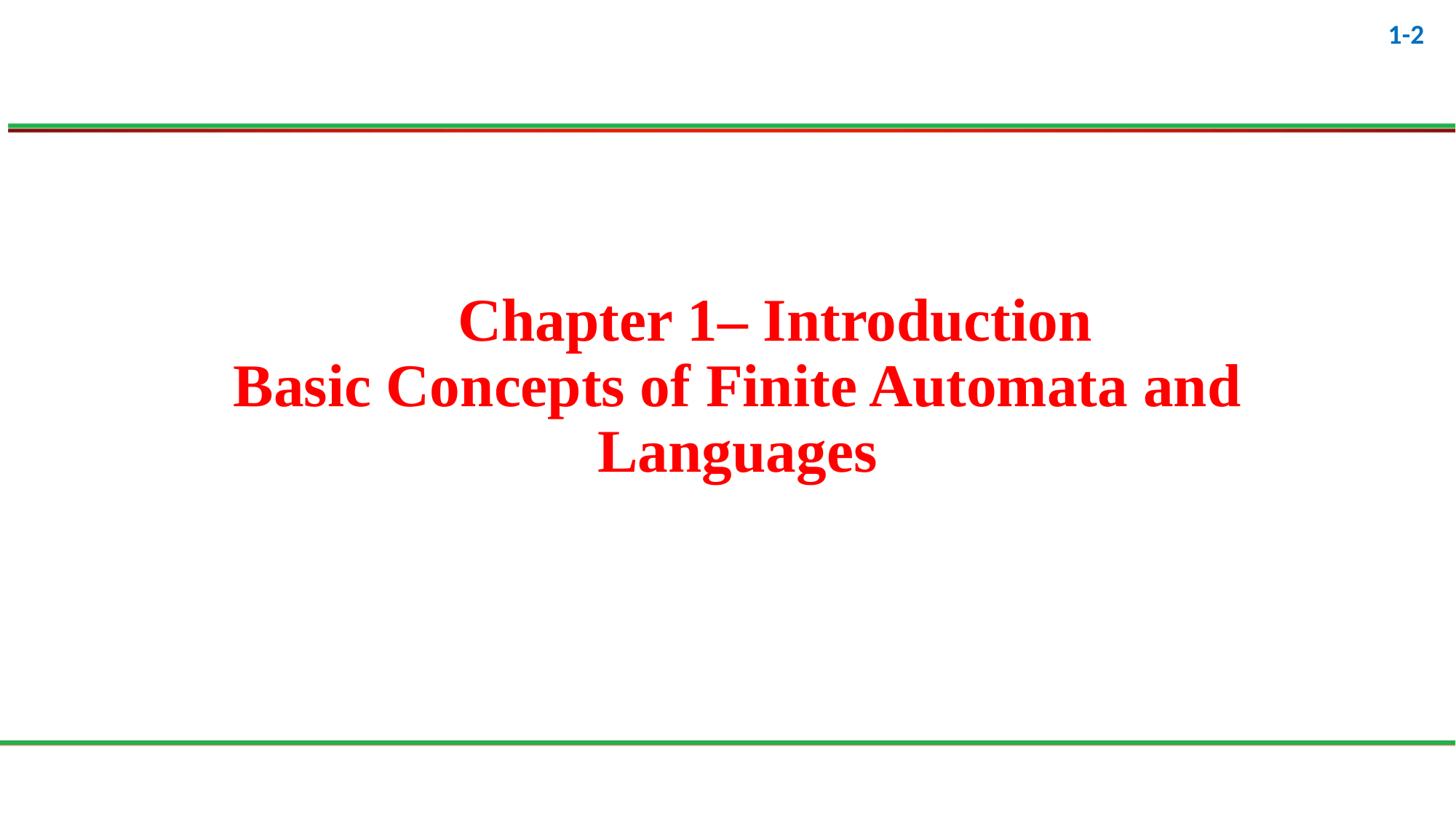

# Chapter 1– Introduction Basic Concepts of Finite Automata and Languages